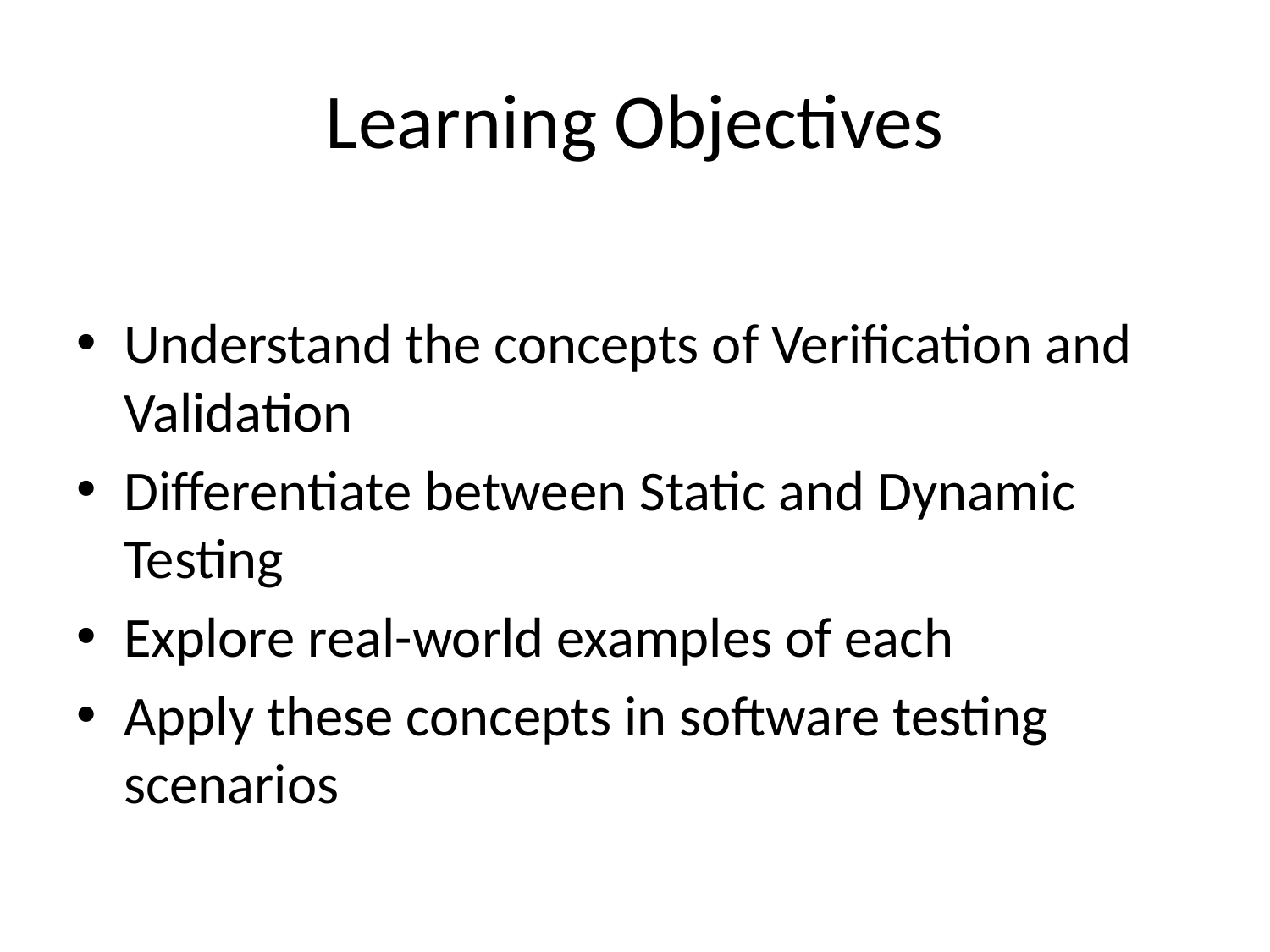

# Learning Objectives

Understand the concepts of Verification and Validation
Differentiate between Static and Dynamic Testing
Explore real-world examples of each
Apply these concepts in software testing scenarios